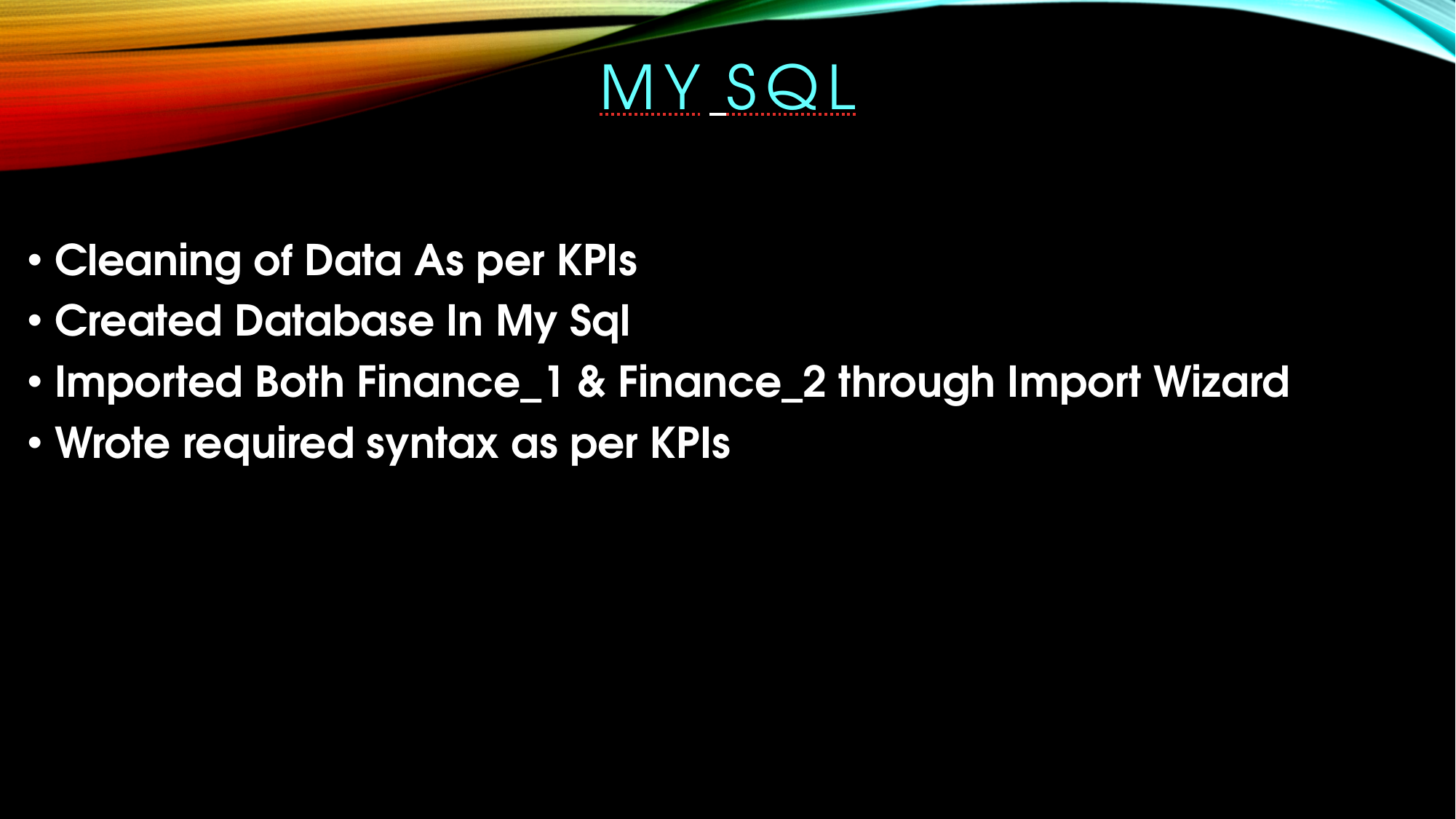

# My sql
Cleaning of Data As per KPIs
Created Database In My Sql
Imported Both Finance_1 & Finance_2 through Import Wizard
Wrote required syntax as per KPIs